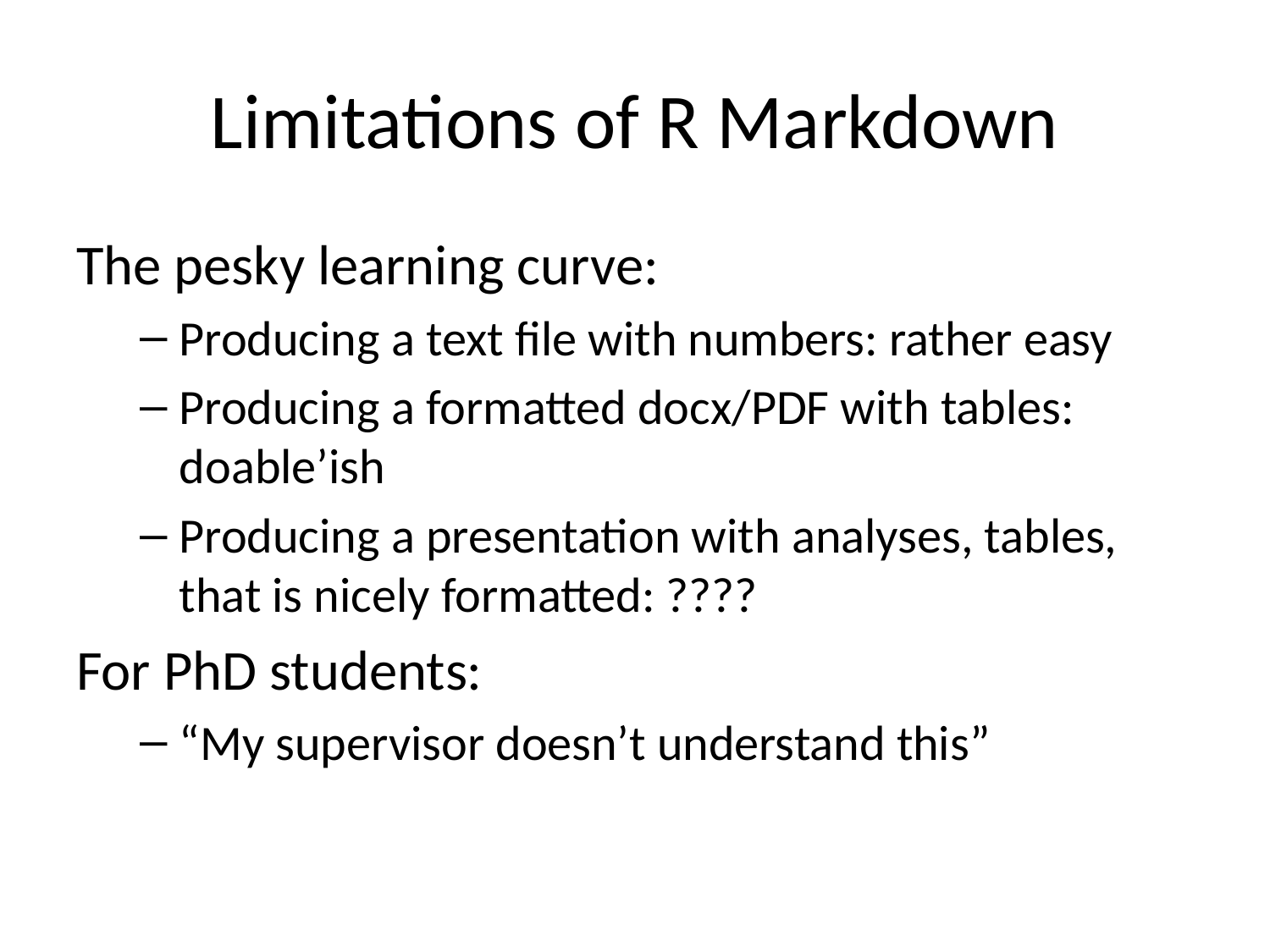

# Limitations of R Markdown
The pesky learning curve:
Producing a text file with numbers: rather easy
Producing a formatted docx/PDF with tables: doable’ish
Producing a presentation with analyses, tables, that is nicely formatted: ????
For PhD students:
“My supervisor doesn’t understand this”